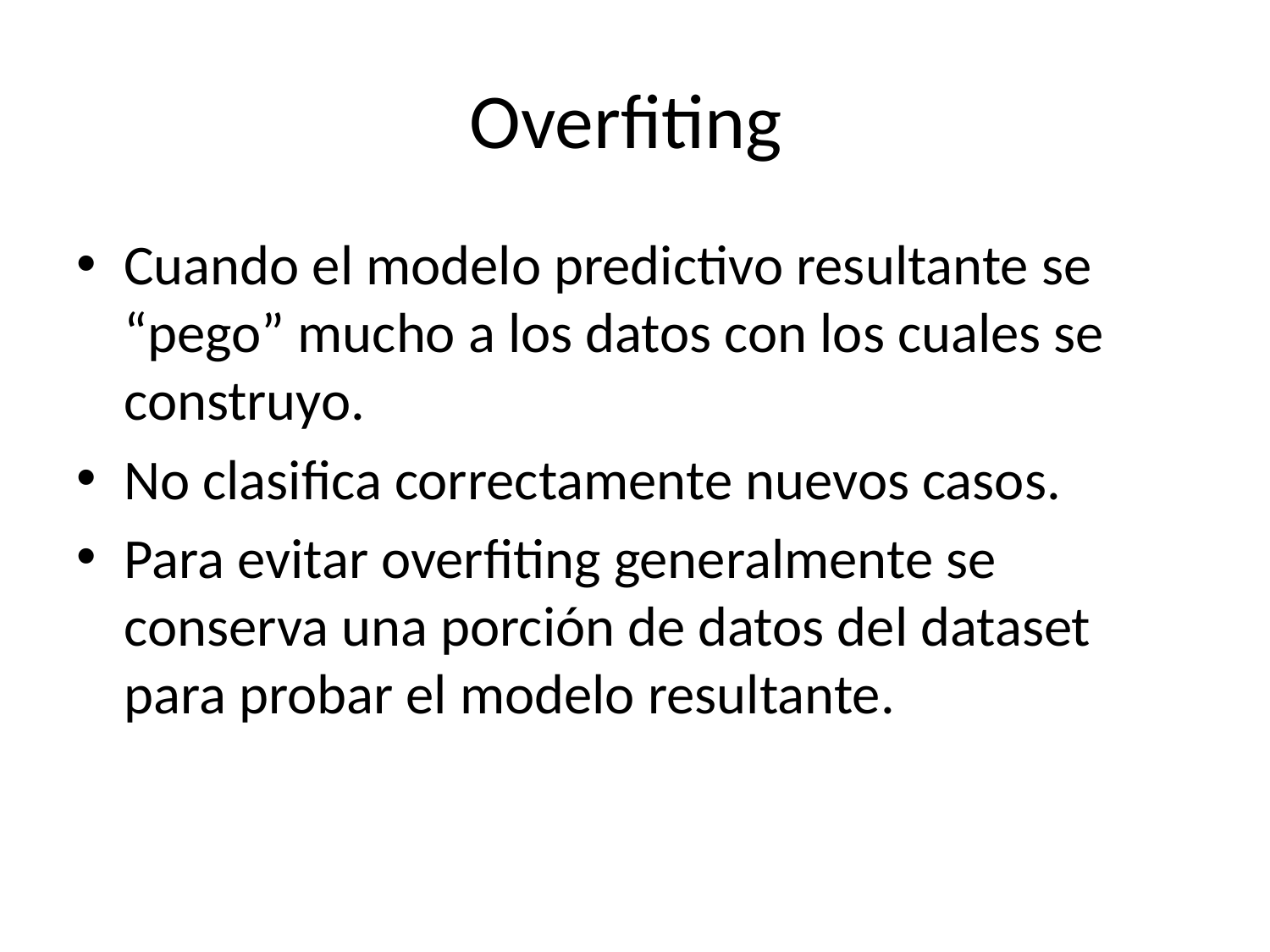

# Overfiting
Cuando el modelo predictivo resultante se “pego” mucho a los datos con los cuales se construyo.
No clasifica correctamente nuevos casos.
Para evitar overfiting generalmente se conserva una porción de datos del dataset para probar el modelo resultante.